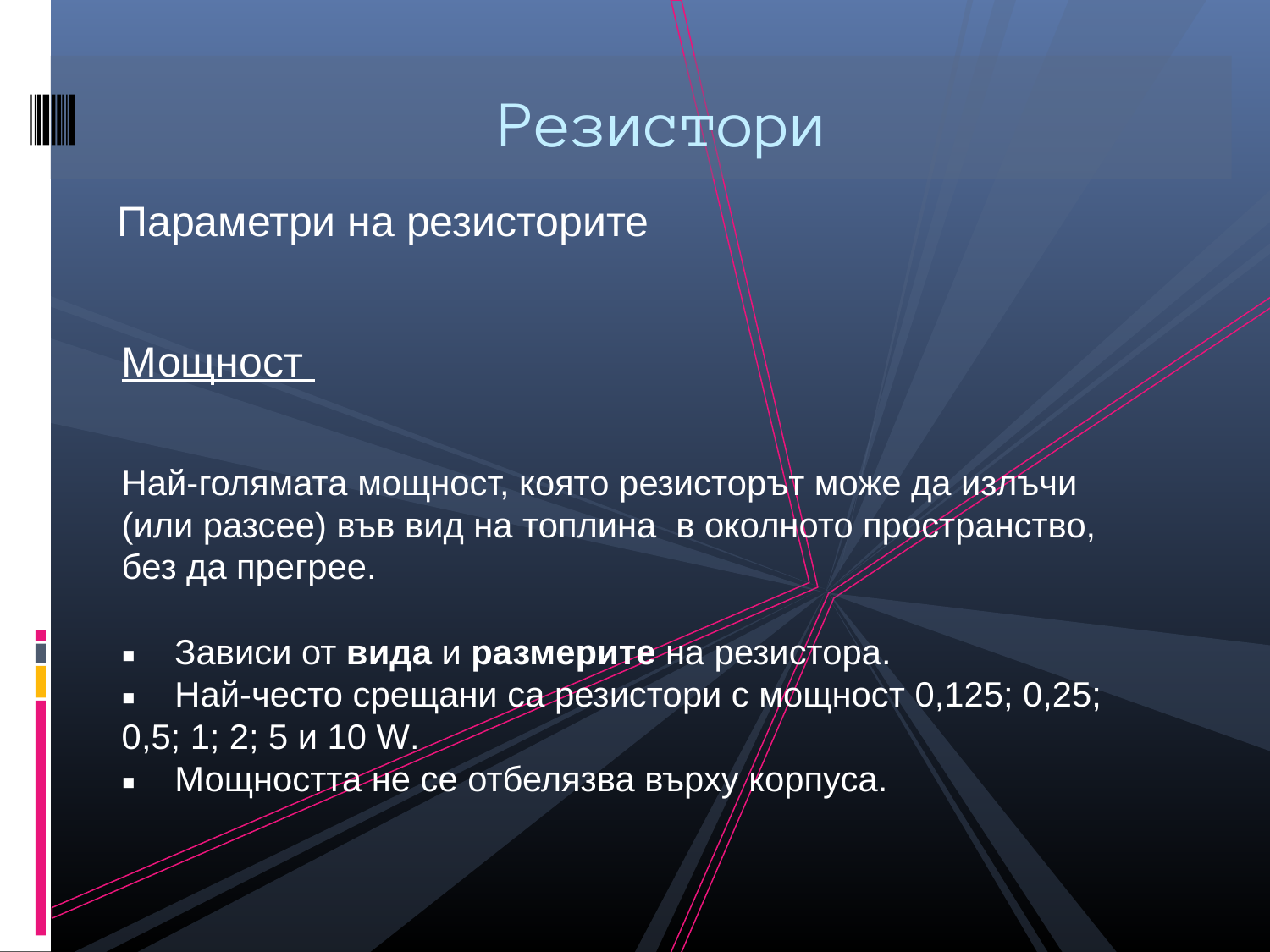

Резистори
Параметри на резисторите
Мощност
Най-голямата мощност, която резисторът може да излъчи (или разсее) във вид на топлина  в околното пространство, без да прегрее.

    Зависи от вида и размерите на резистора.
    Най-често срещани са резистори с мощност 0,125; 0,25; 0,5; 1; 2; 5 и 10 W.
    Мощността не се отбелязва върху корпуса.